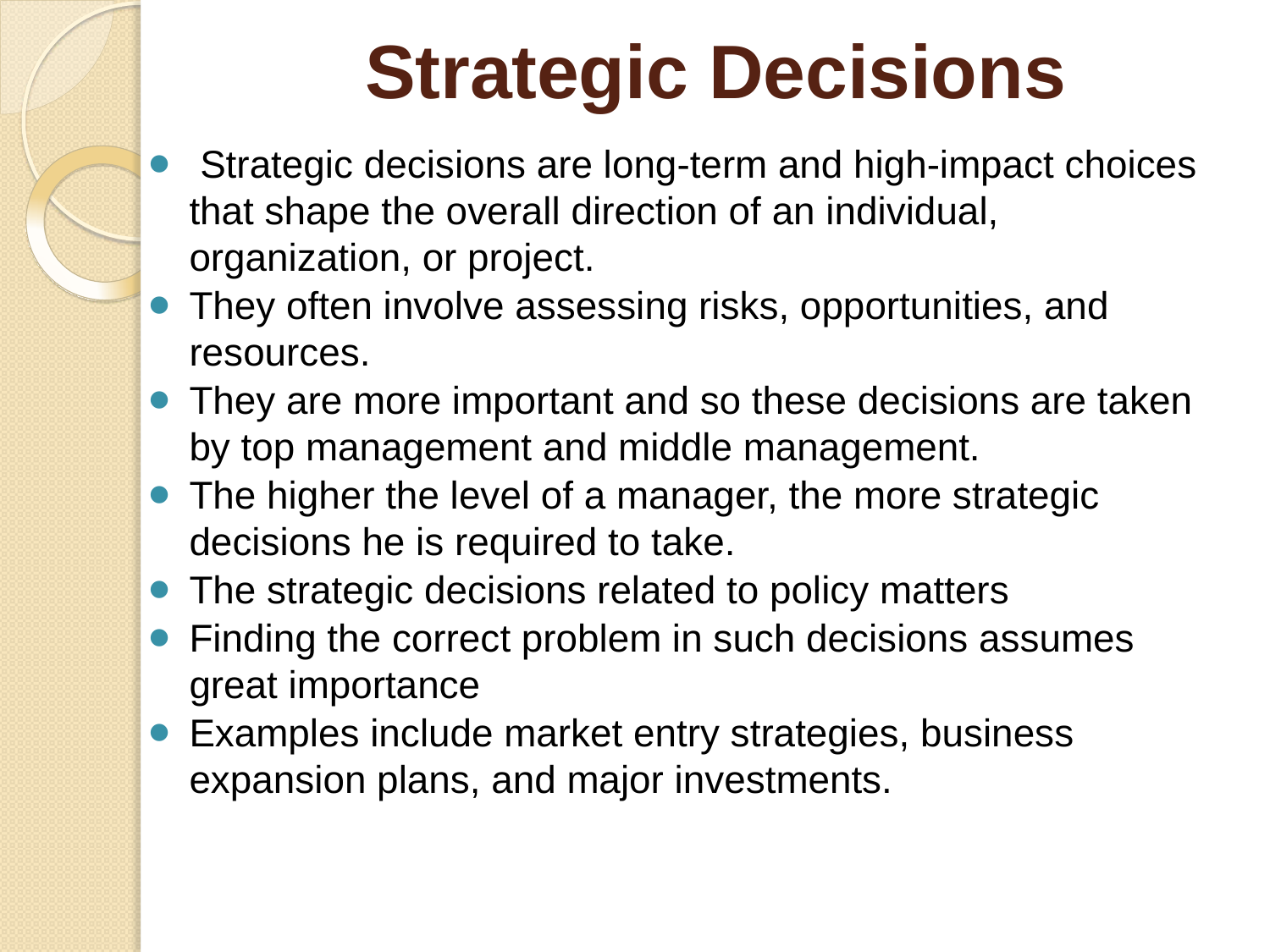

Strategic Decisions
 Strategic decisions are long-term and high-impact choices that shape the overall direction of an individual, organization, or project.
They often involve assessing risks, opportunities, and resources.
They are more important and so these decisions are taken by top management and middle management.
The higher the level of a manager, the more strategic decisions he is required to take.
The strategic decisions related to policy matters
Finding the correct problem in such decisions assumes great importance
Examples include market entry strategies, business expansion plans, and major investments.